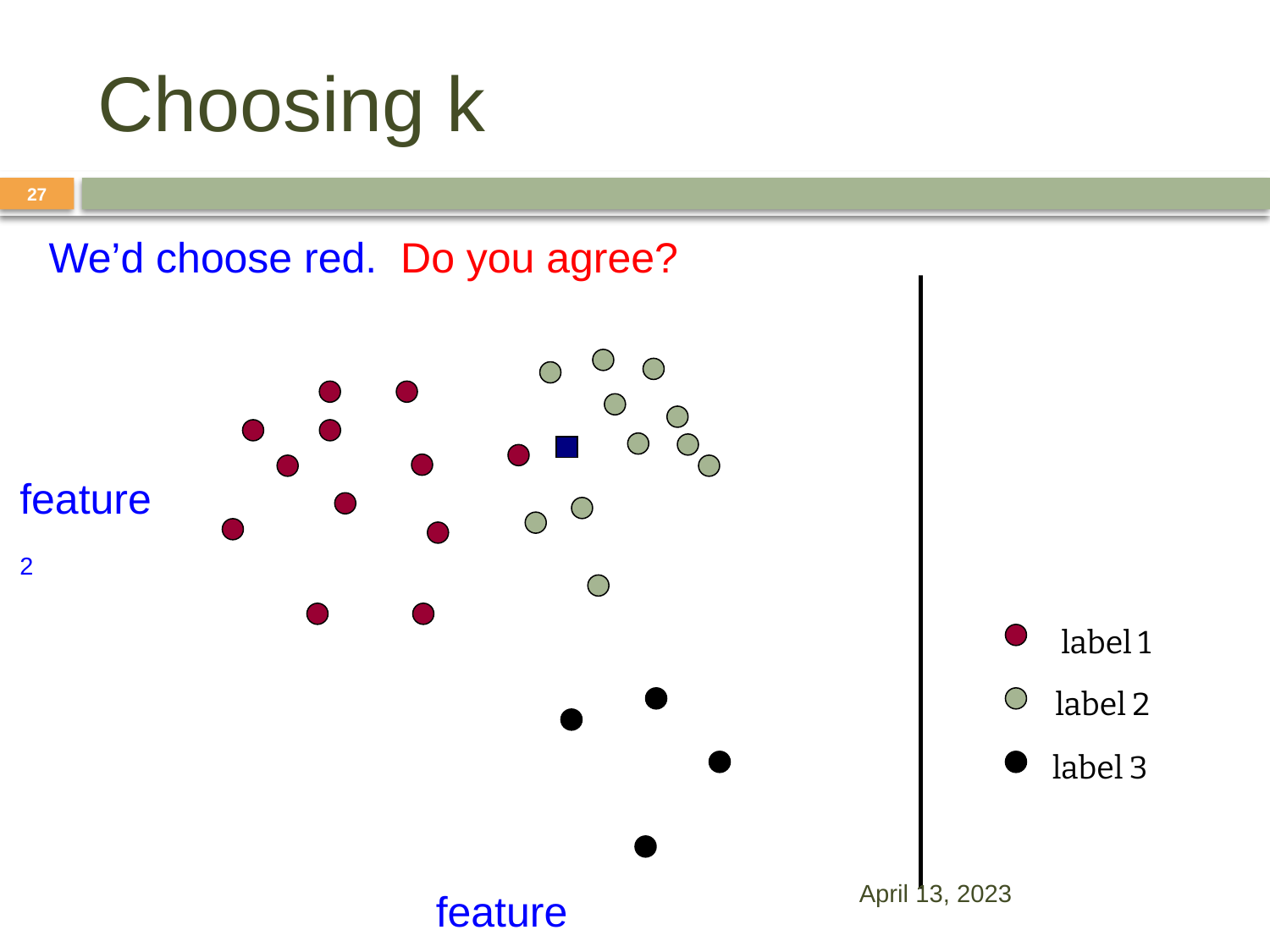

# Choosing k
27
We’d choose red.  Do you agree?

feature2

label 1

label 2

label 3

April 13, 2023
feature1